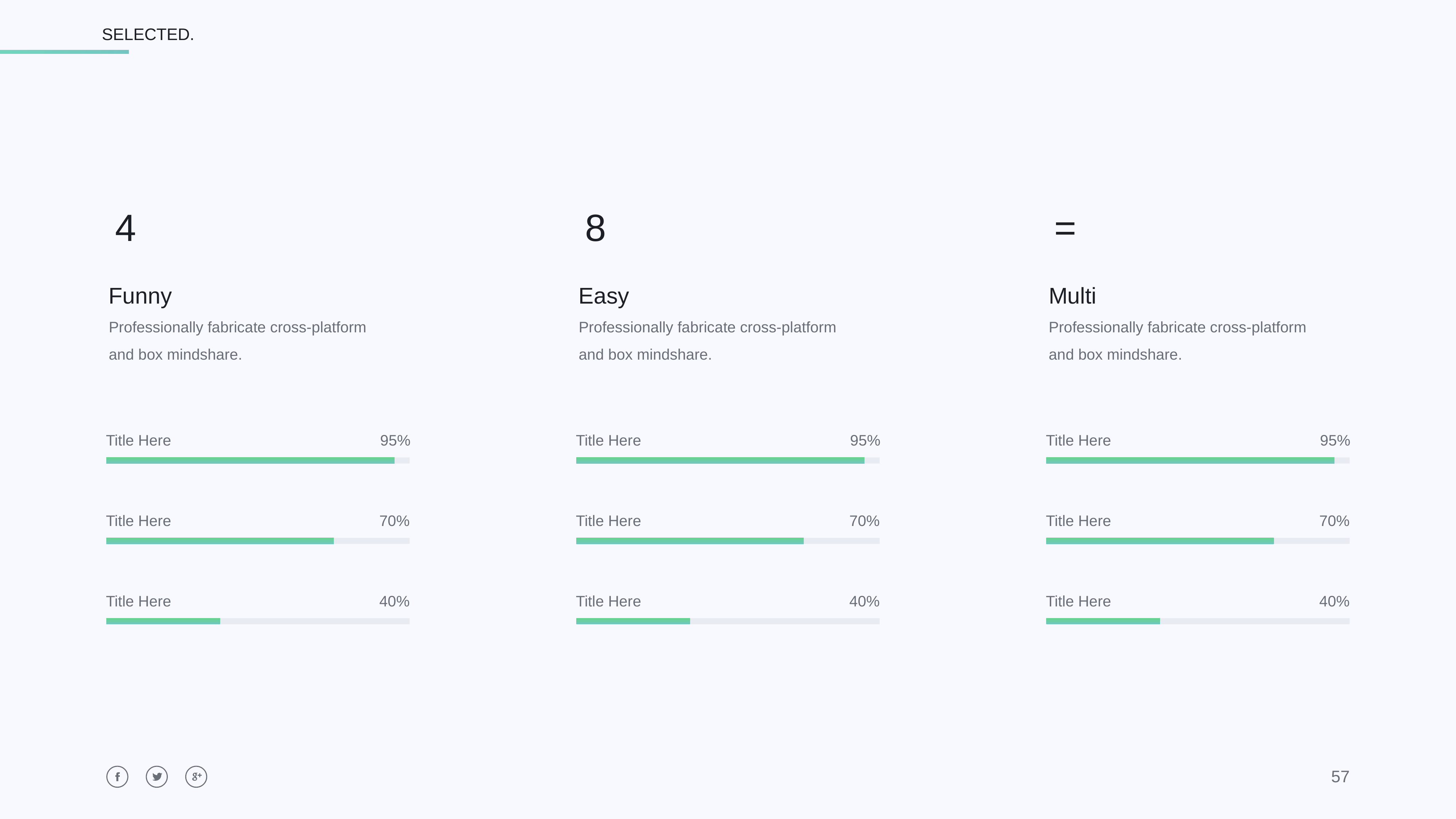

4
8
=
Funny
Professionally fabricate cross-platform
and box mindshare.
Easy
Professionally fabricate cross-platform
and box mindshare.
Multi
Professionally fabricate cross-platform
and box mindshare.
Title Here
95%
Title Here
95%
Title Here
95%

Title Here
70%
Title Here
70%
Title Here
70%

Title Here
40%
Title Here
40%
Title Here
40%